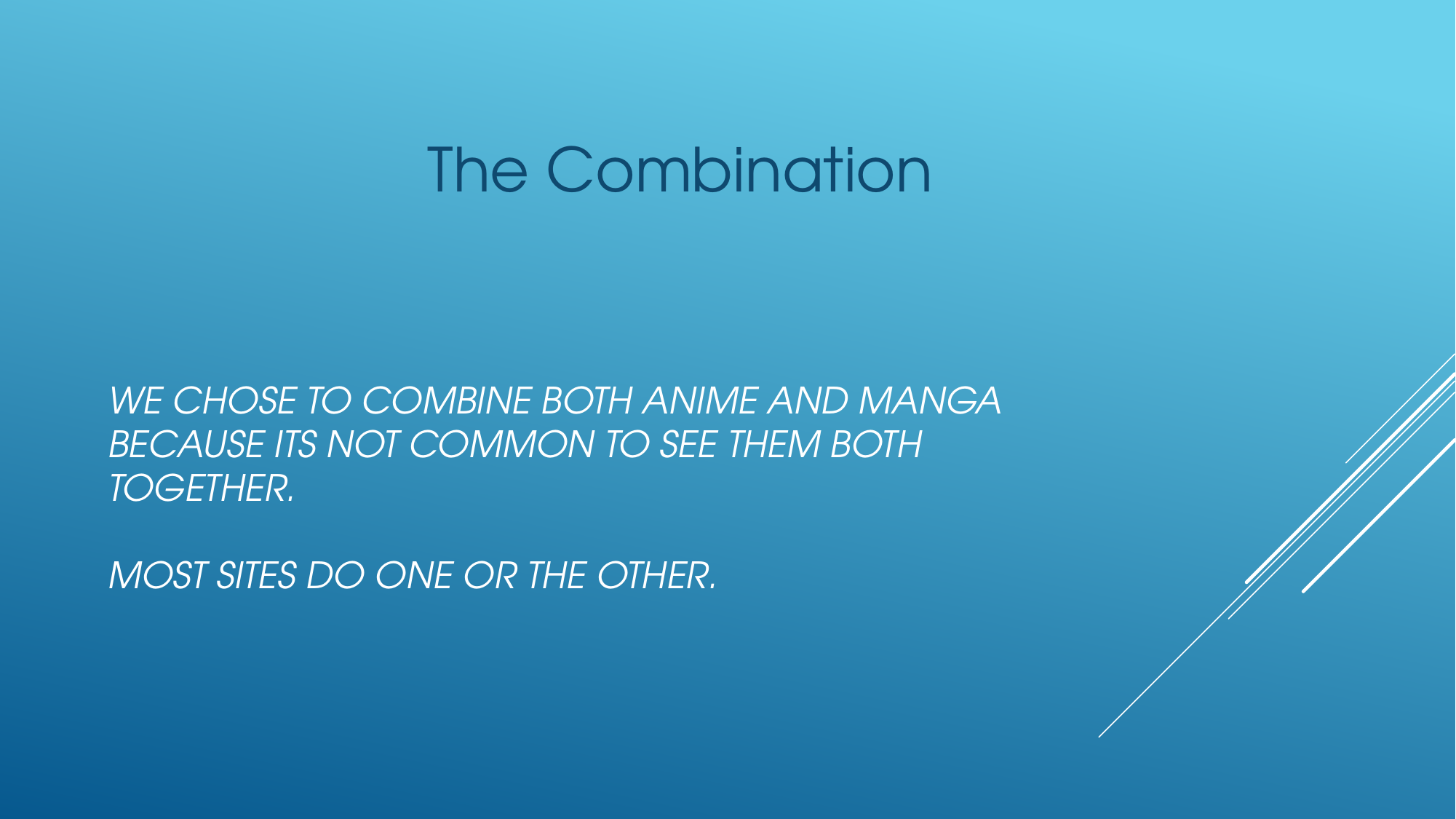

The Combination
# We chose to combine both anime and manga because its not common to see them both together. Most sites do one or the other.